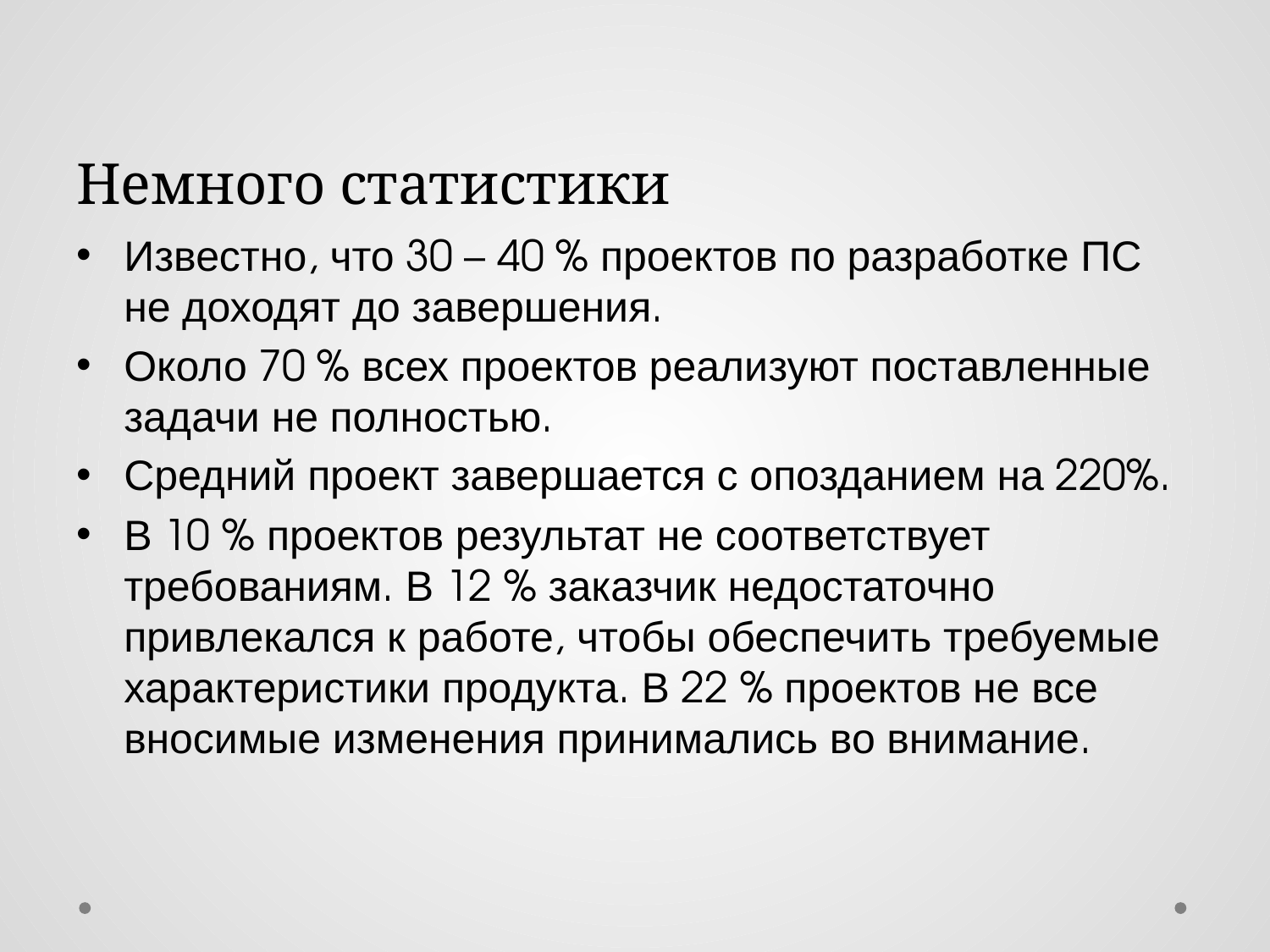

# Немного статистики
Известно, что 30 – 40 % проектов по разработке ПС не доходят до завершения.
Около 70 % всех проектов реализуют поставленные задачи не полностью.
Средний проект завершается с опозданием на 220%.
В 10 % проектов результат не соответствует требованиям. В 12 % заказчик недостаточно привлекался к работе, чтобы обеспечить требуемые характеристики продукта. В 22 % проектов не все вносимые изменения принимались во внимание.